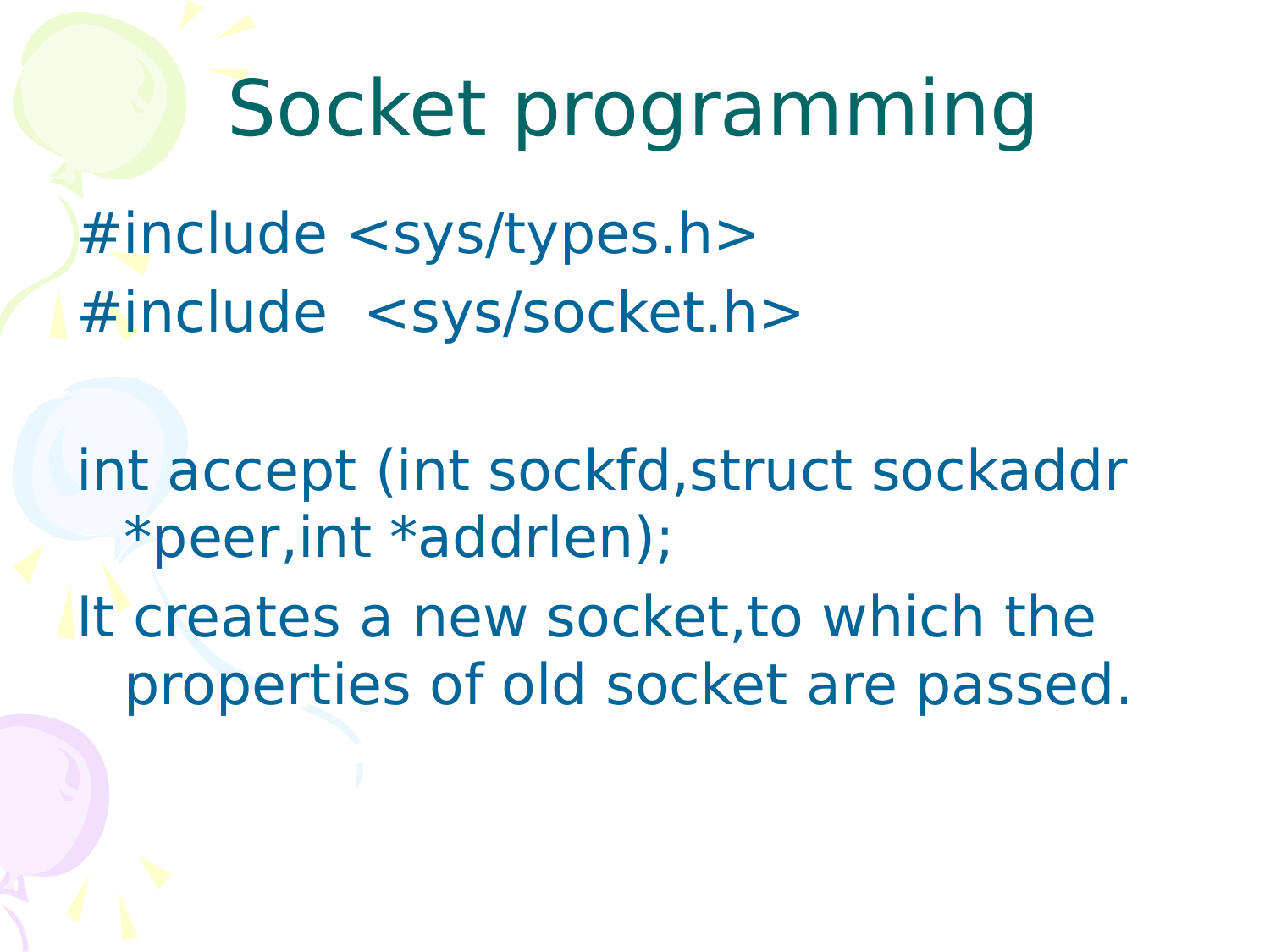

# Socket programming
#include <sys/types.h>
#include  <sys/socket.h>

int accept (int sockfd,struct sockaddr *peer,int *addrlen);
It creates a new socket,to which the properties of old socket are passed.